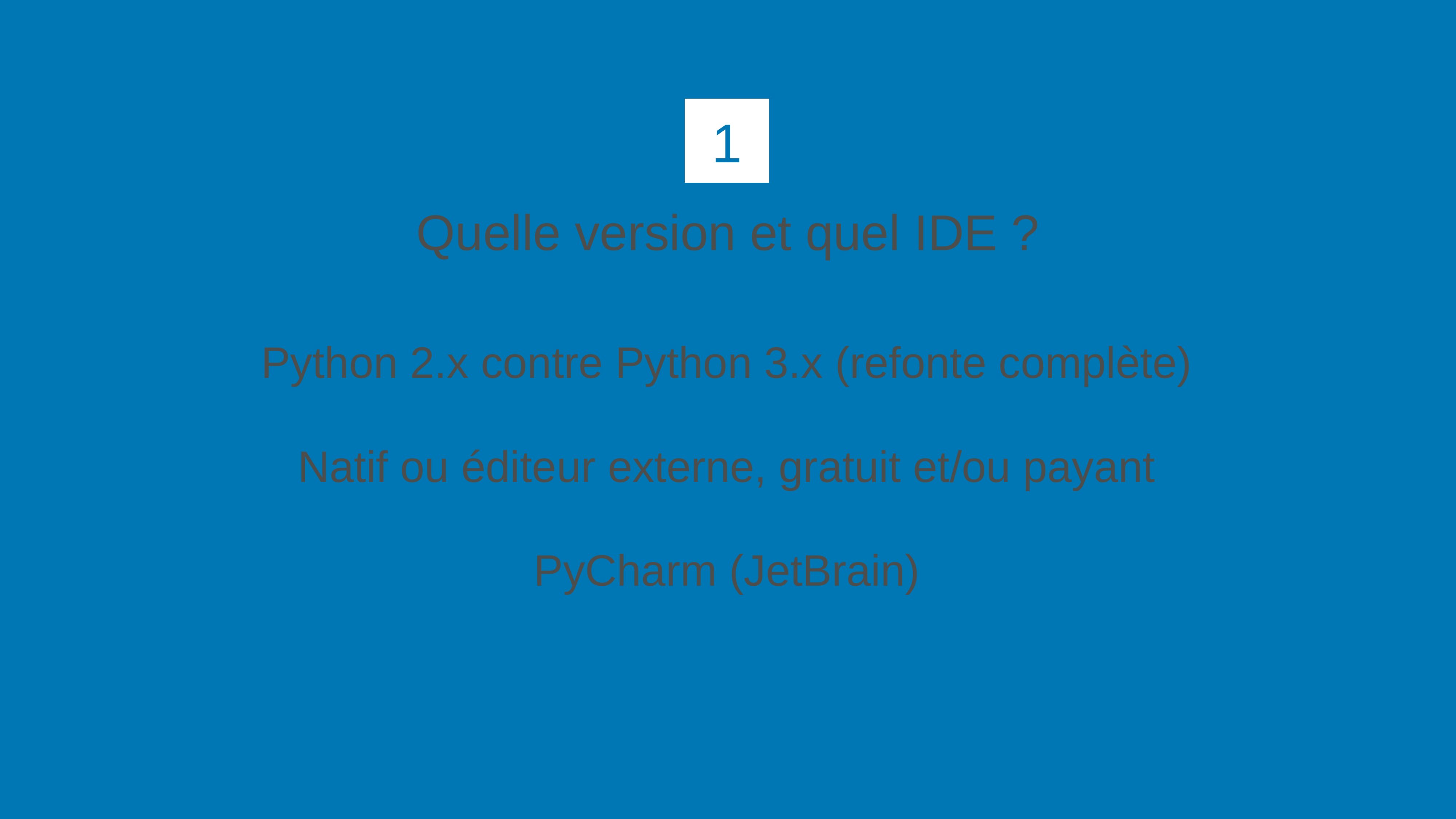

1

# Quelle version et quel IDE ?
Python 2.x contre Python 3.x (refonte complète)
Natif ou éditeur externe, gratuit et/ou payant
PyCharm (JetBrain)